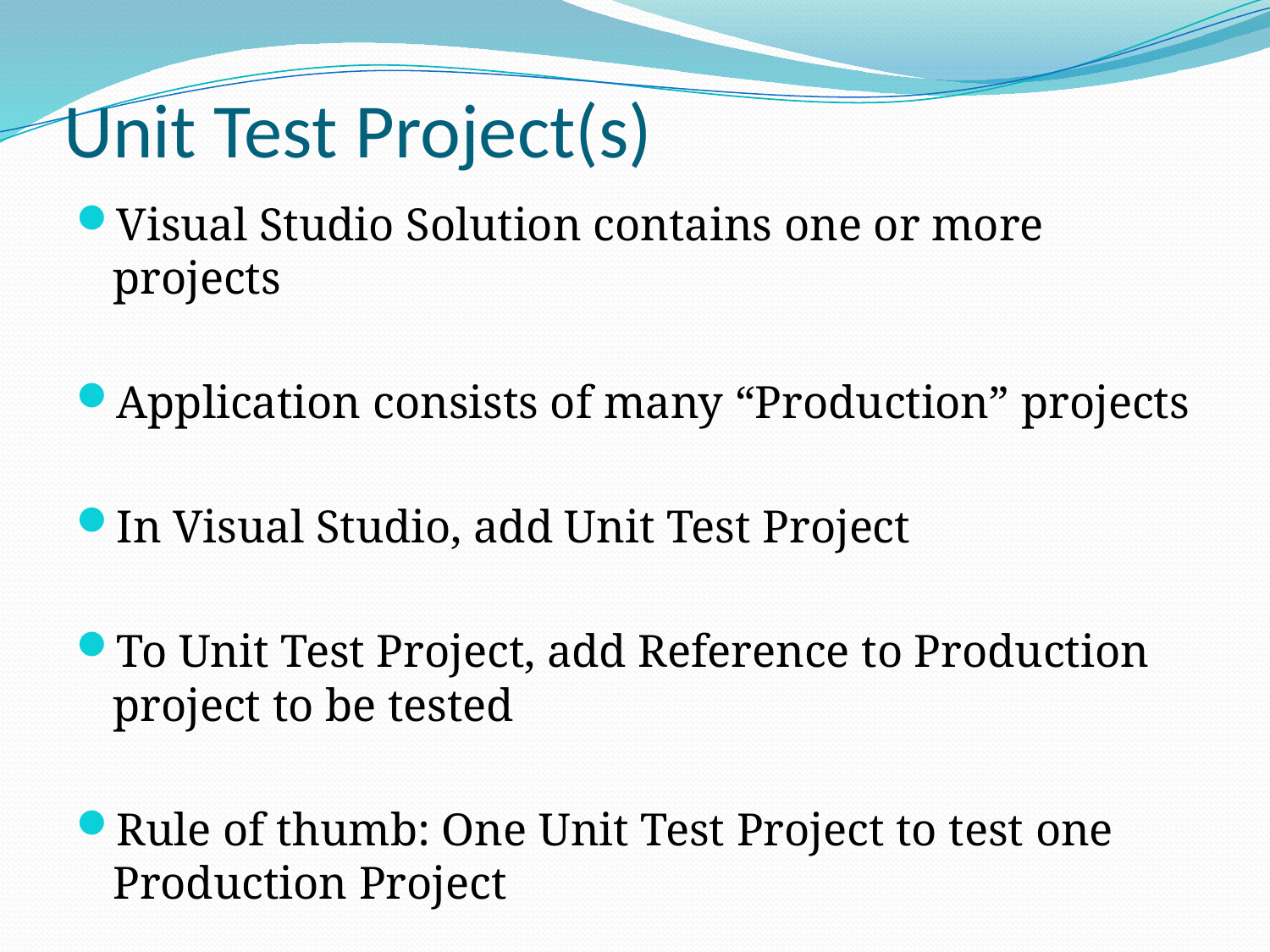

# Unit Test Project(s)
Visual Studio Solution contains one or more projects

Application consists of many “Production” projects

In Visual Studio, add Unit Test Project

To Unit Test Project, add Reference to Production project to be tested

Rule of thumb: One Unit Test Project to test one Production Project